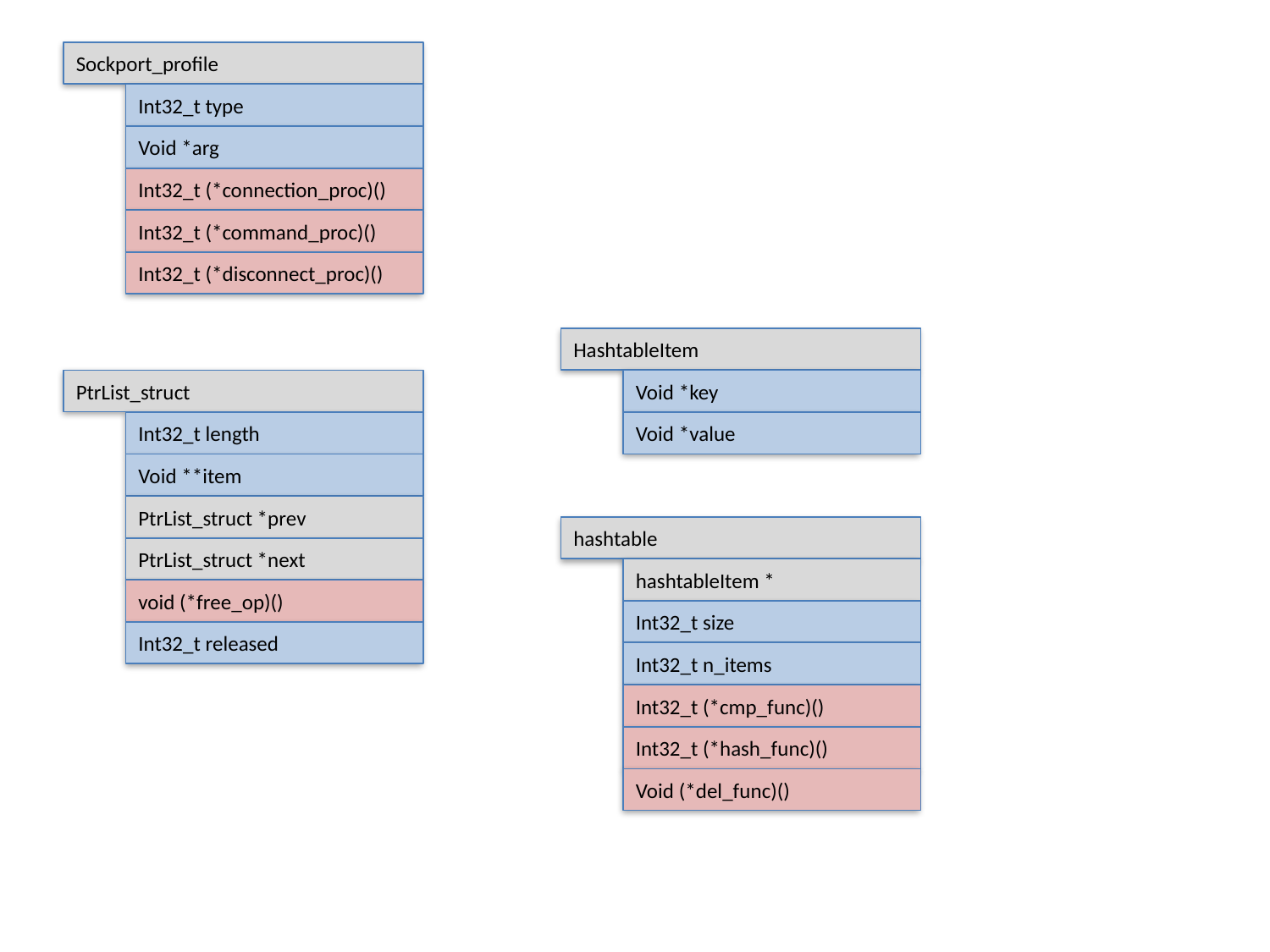

Sockport_profile
Int32_t type
Void *arg
Int32_t (*connection_proc)()
Int32_t (*command_proc)()
Int32_t (*disconnect_proc)()
HashtableItem
Void *key
Void *value
PtrList_struct
Int32_t length
Void **item
PtrList_struct *prev
PtrList_struct *next
void (*free_op)()
Int32_t released
hashtable
hashtableItem *
Int32_t size
Int32_t n_items
Int32_t (*cmp_func)()
Int32_t (*hash_func)()
Void (*del_func)()